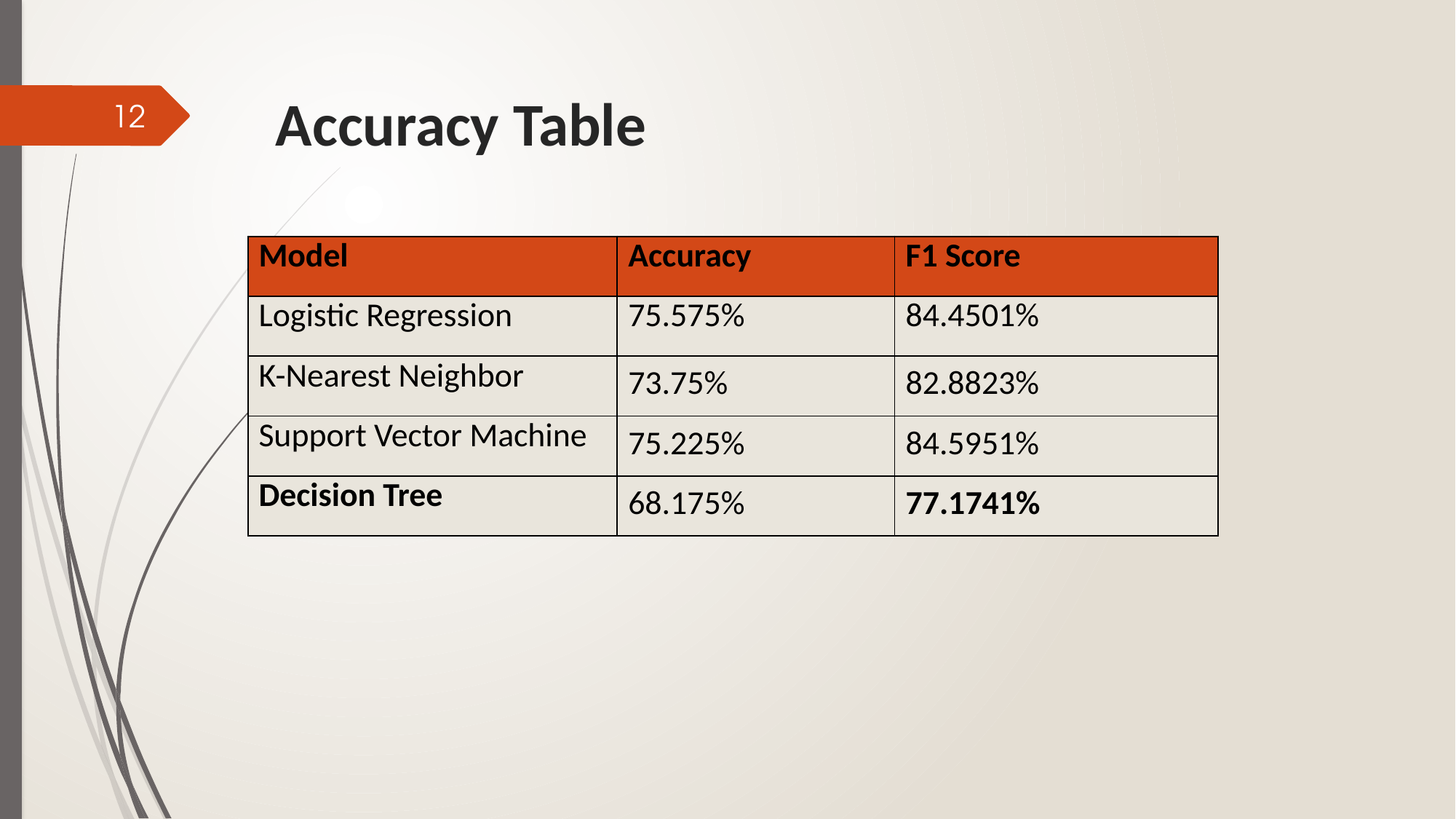

# Accuracy Table
12
| Model | Accuracy | F1 Score |
| --- | --- | --- |
| Logistic Regression | 75.575% | 84.4501% |
| K-Nearest Neighbor | 73.75% | 82.8823% |
| Support Vector Machine | 75.225% | 84.5951% |
| Decision Tree | 68.175% | 77.1741% |